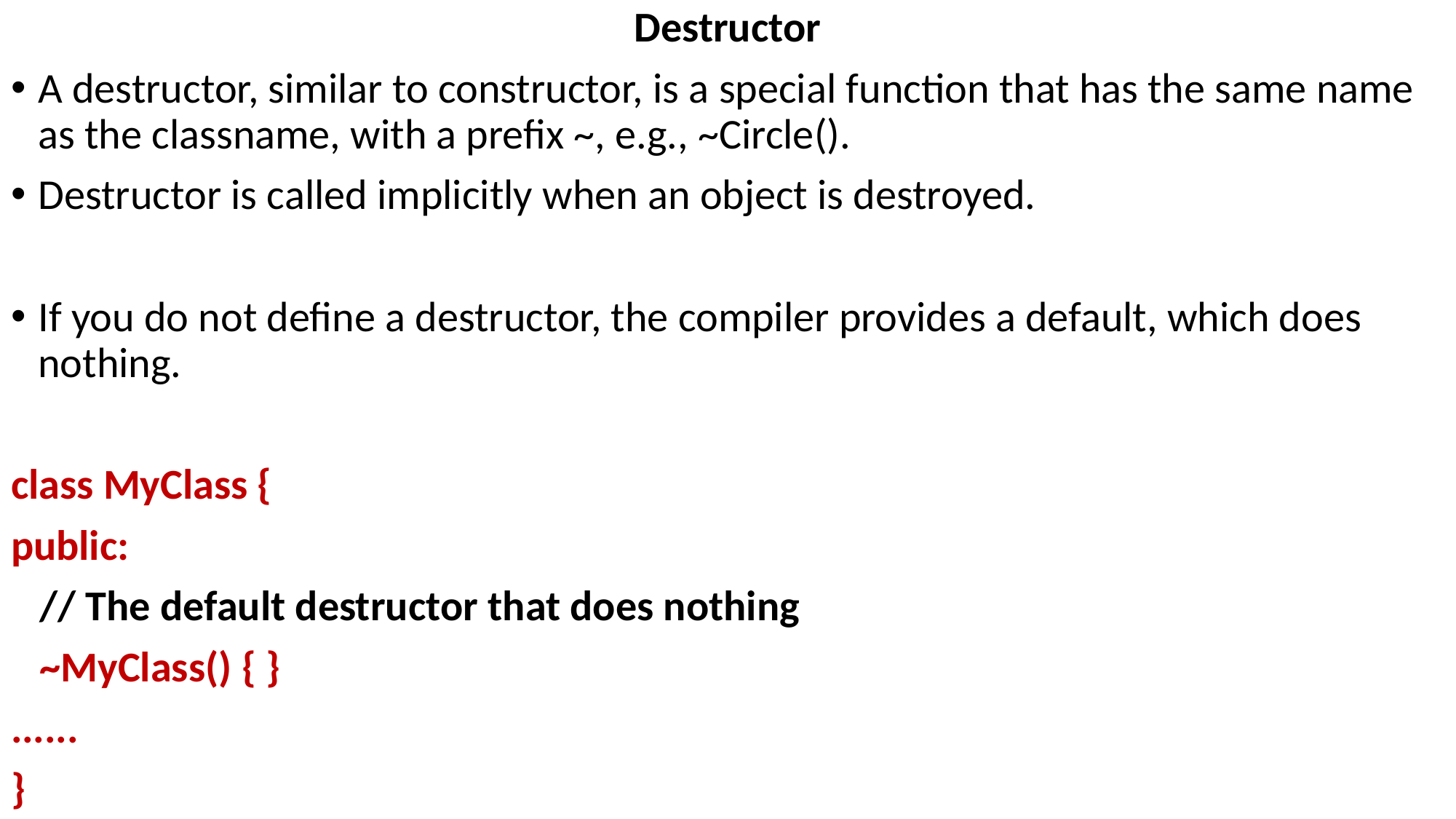

Destructor
A destructor, similar to constructor, is a special function that has the same name as the classname, with a prefix ~, e.g., ~Circle().
Destructor is called implicitly when an object is destroyed.

If you do not define a destructor, the compiler provides a default, which does nothing.

class MyClass {
public:
   // The default destructor that does nothing
   ~MyClass() { }
......
}